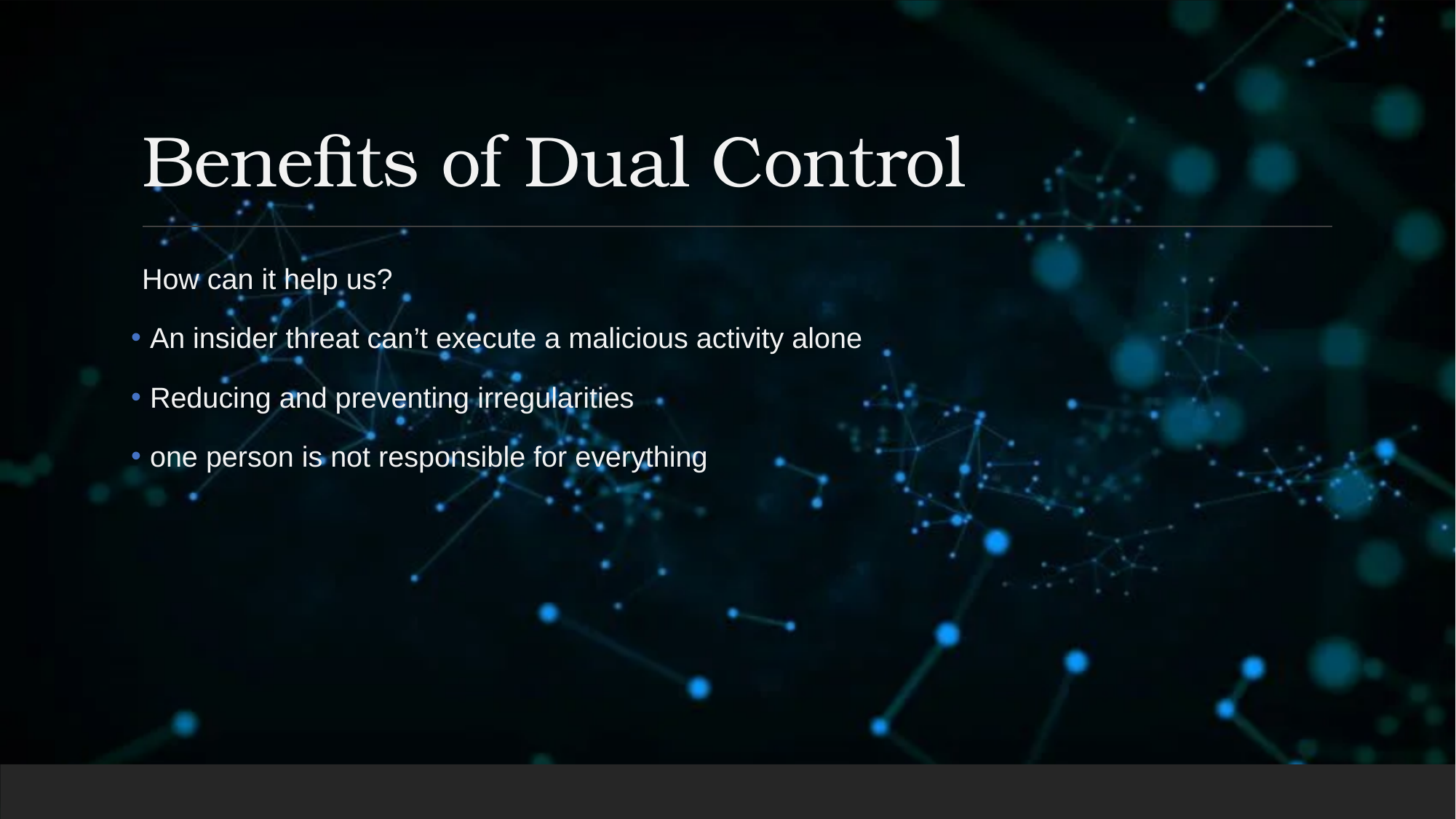

# Benefits of Dual Control
How can it help us?
 An insider threat can’t execute a malicious activity alone
 Reducing and preventing irregularities
 one person is not responsible for everything